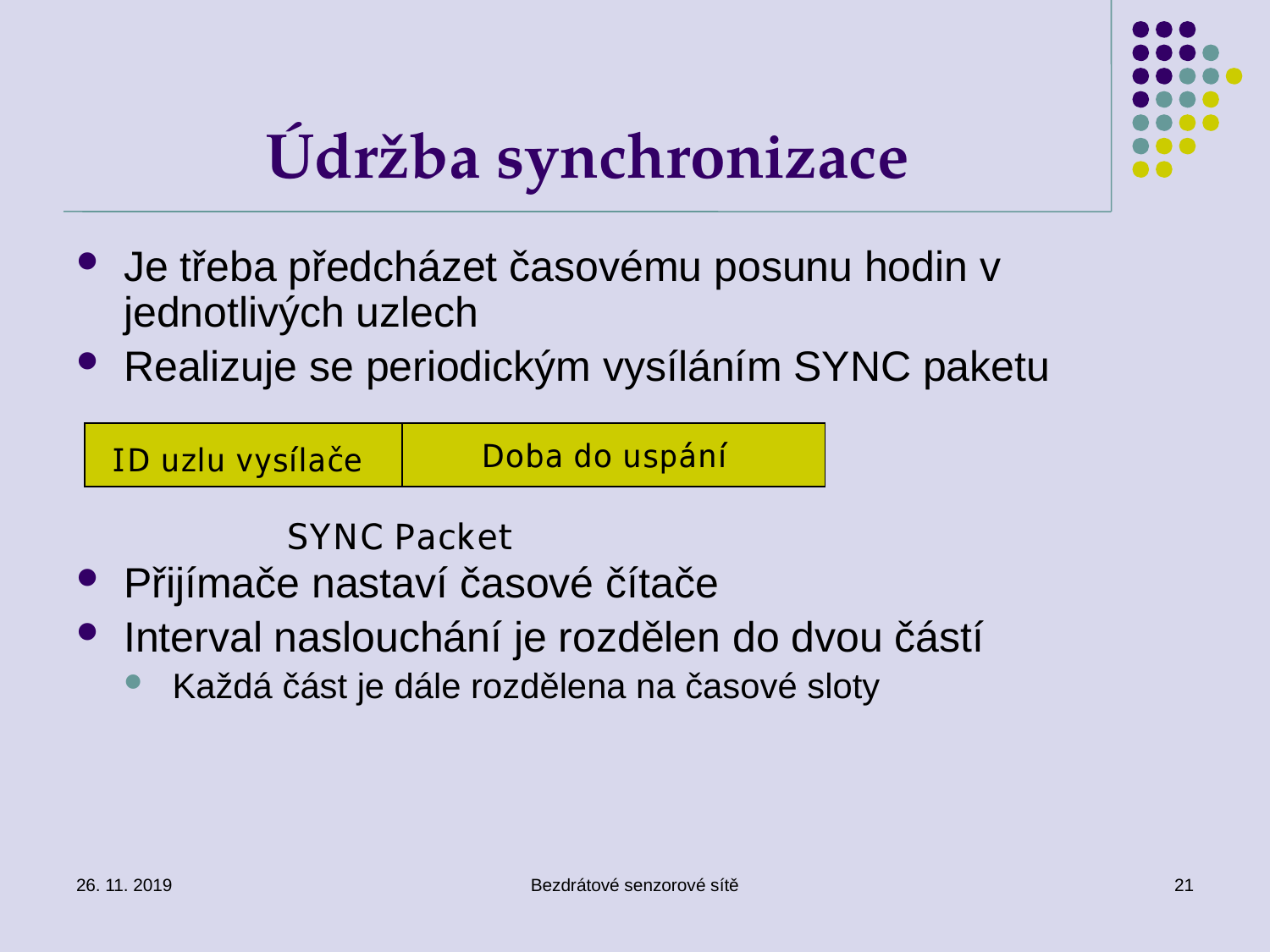

# Údržba synchronizace
Je třeba předcházet časovému posunu hodin v jednotlivých uzlech
Realizuje se periodickým vysíláním SYNC paketu

Přijímače nastaví časové čítače
Interval naslouchání je rozdělen do dvou částí
Každá část je dále rozdělena na časové sloty

Doba do uspání
ID uzlu vysílače
SYNC Packet
26. 11. 2019
Bezdrátové senzorové sítě
21